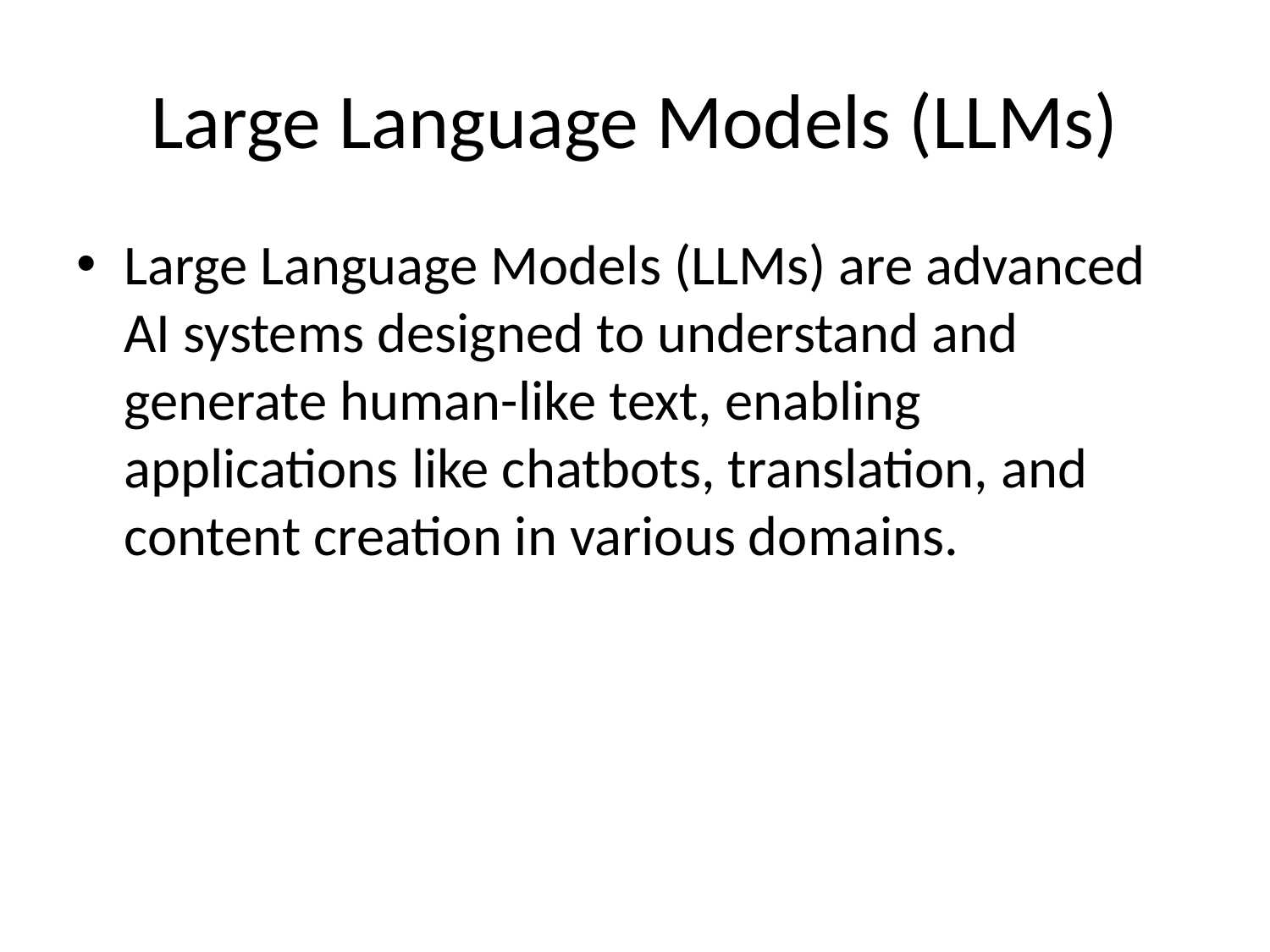

# Large Language Models (LLMs)
Large Language Models (LLMs) are advanced AI systems designed to understand and generate human-like text, enabling applications like chatbots, translation, and content creation in various domains.